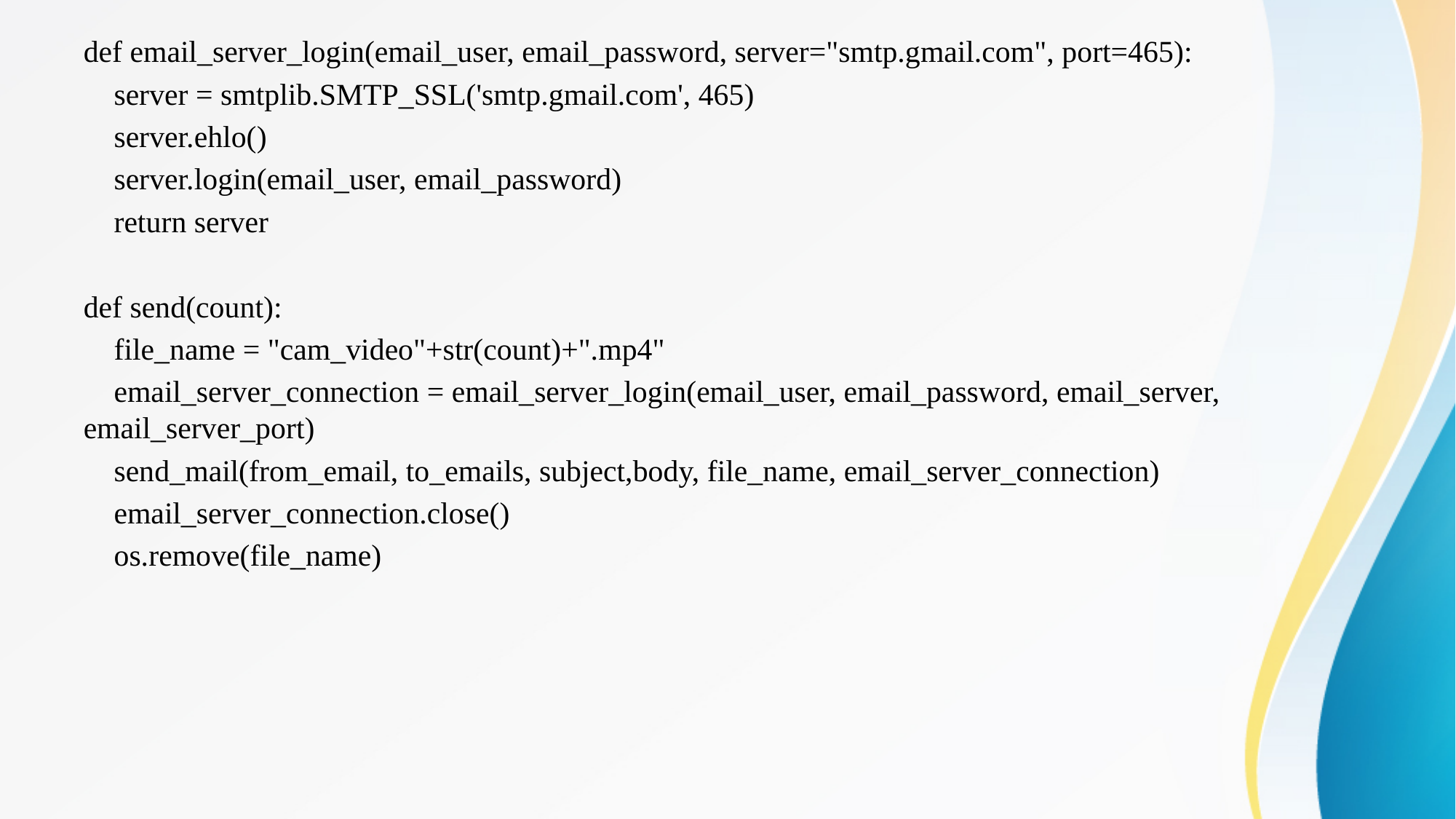

def email_server_login(email_user, email_password, server="smtp.gmail.com", port=465):
    server = smtplib.SMTP_SSL('smtp.gmail.com', 465)
    server.ehlo()
    server.login(email_user, email_password)
    return server

def send(count):
    file_name = "cam_video"+str(count)+".mp4"
    email_server_connection = email_server_login(email_user, email_password, email_server, email_server_port)
    send_mail(from_email, to_emails, subject,body, file_name, email_server_connection)
    email_server_connection.close()
    os.remove(file_name)